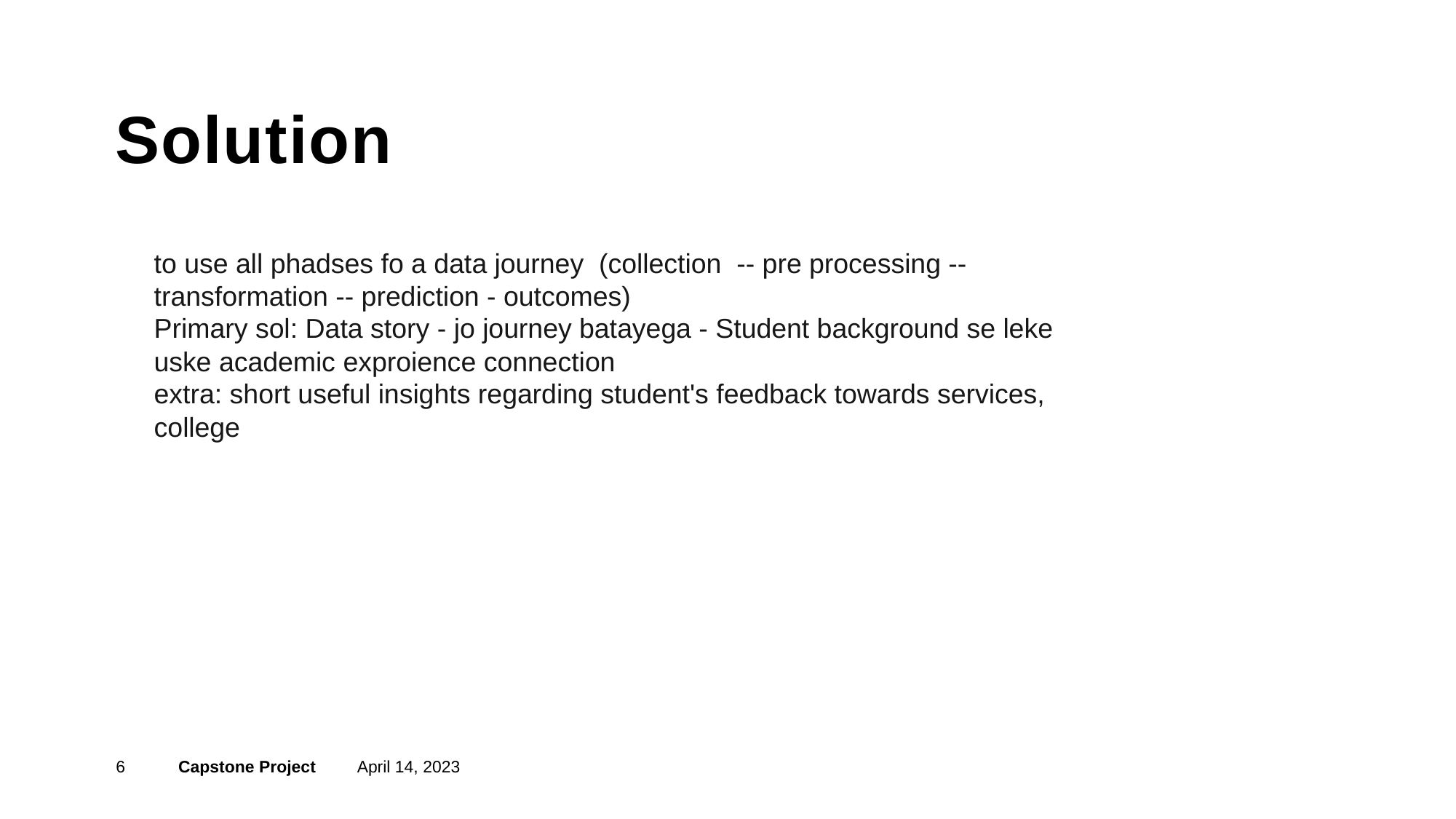

# Solution
to use all phadses fo a data journey  (collection  -- pre processing -- transformation -- prediction - outcomes)
Primary sol: Data story - jo journey batayega - Student background se leke uske academic exproience connection
extra: short useful insights regarding student's feedback towards services, college
6
Capstone Project
April 14, 2023